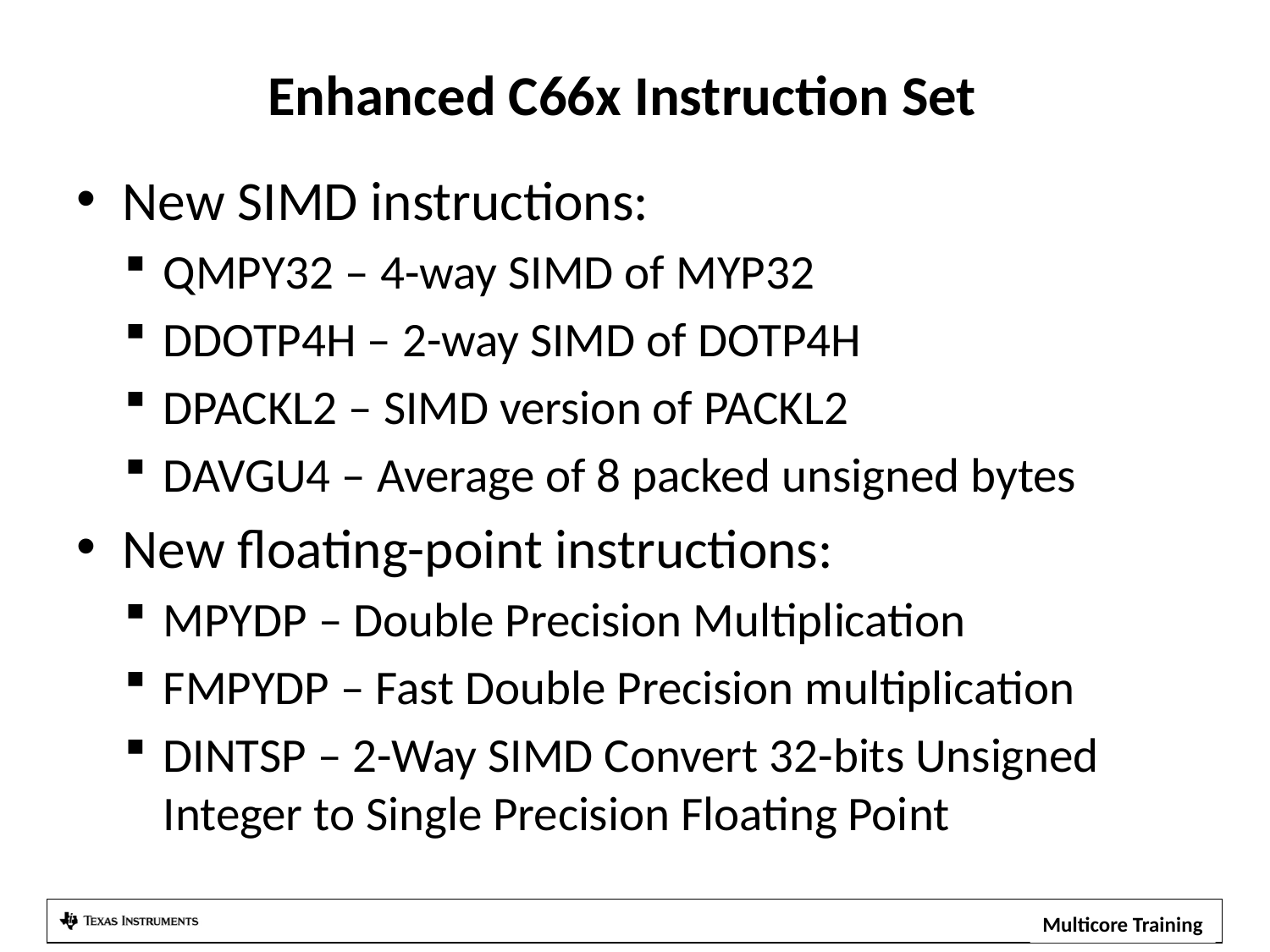

# Enhanced C66x Instruction Set
New SIMD instructions:
QMPY32 – 4-way SIMD of MYP32
DDOTP4H – 2-way SIMD of DOTP4H
DPACKL2 – SIMD version of PACKL2
DAVGU4 – Average of 8 packed unsigned bytes
New floating-point instructions:
MPYDP – Double Precision Multiplication
FMPYDP – Fast Double Precision multiplication
DINTSP – 2-Way SIMD Convert 32-bits Unsigned Integer to Single Precision Floating Point